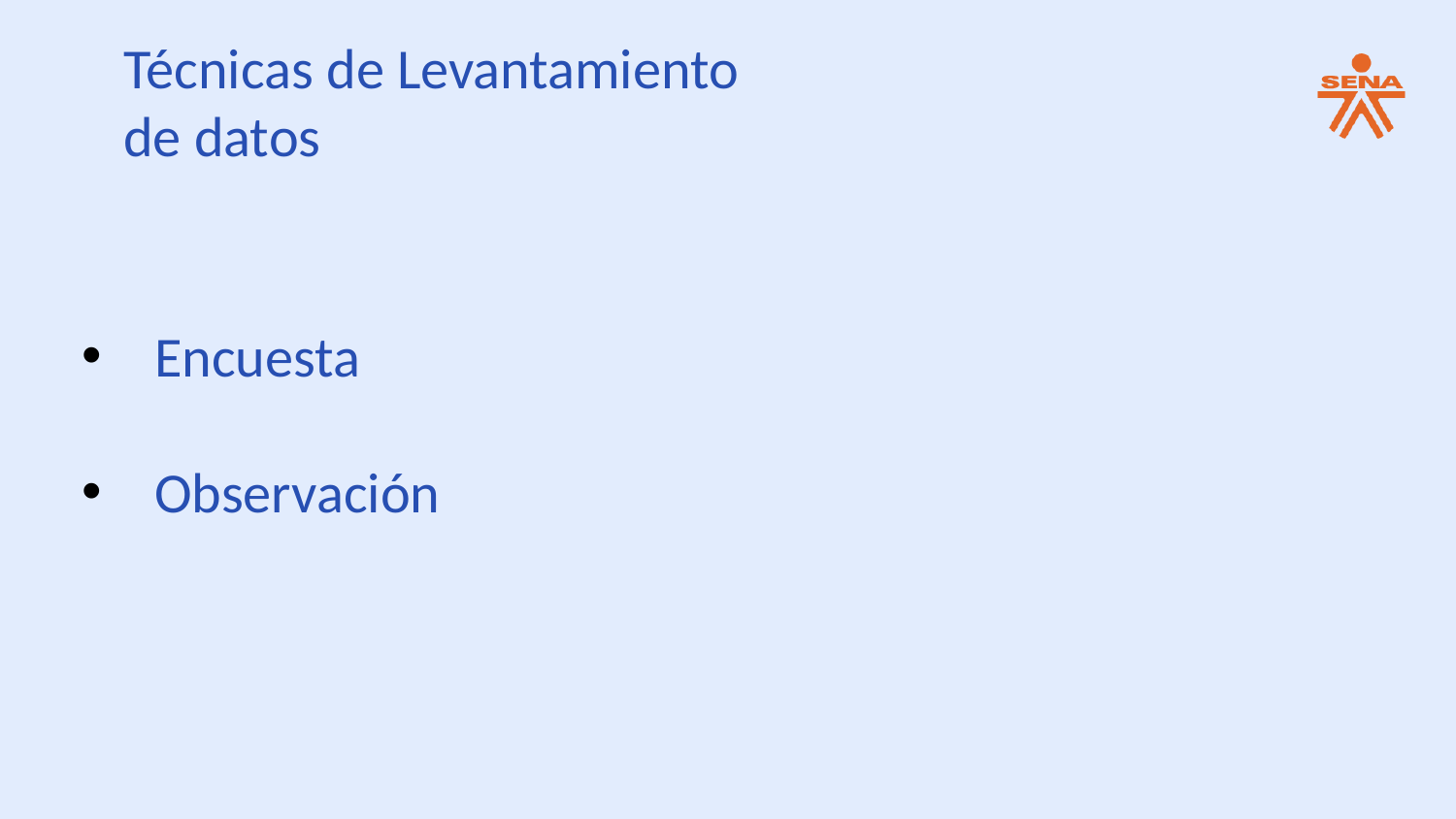

Técnicas de Levantamiento
de datos
Encuesta

Observación